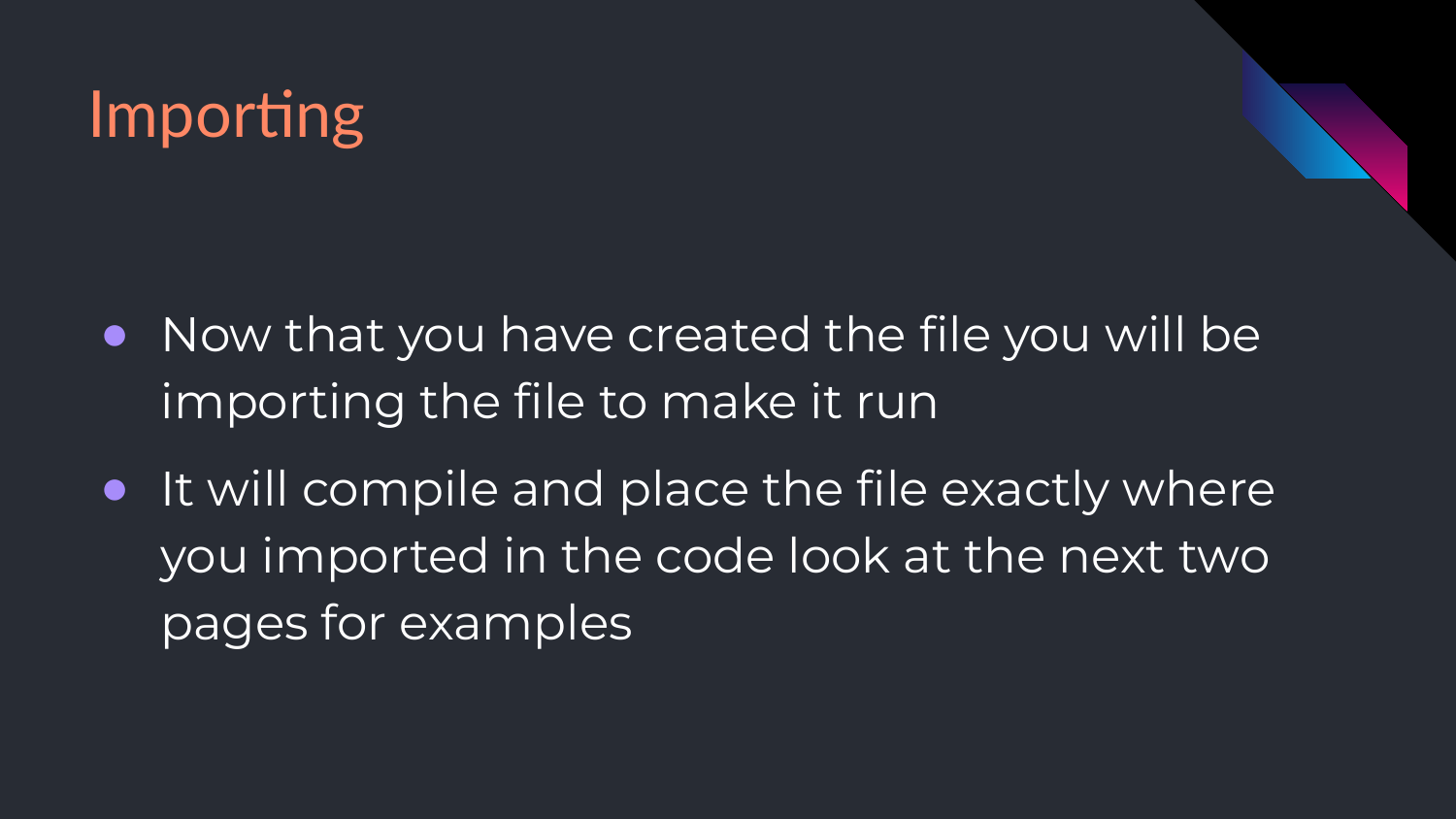

# Importing
Now that you have created the file you will be importing the file to make it run
It will compile and place the file exactly where you imported in the code look at the next two pages for examples